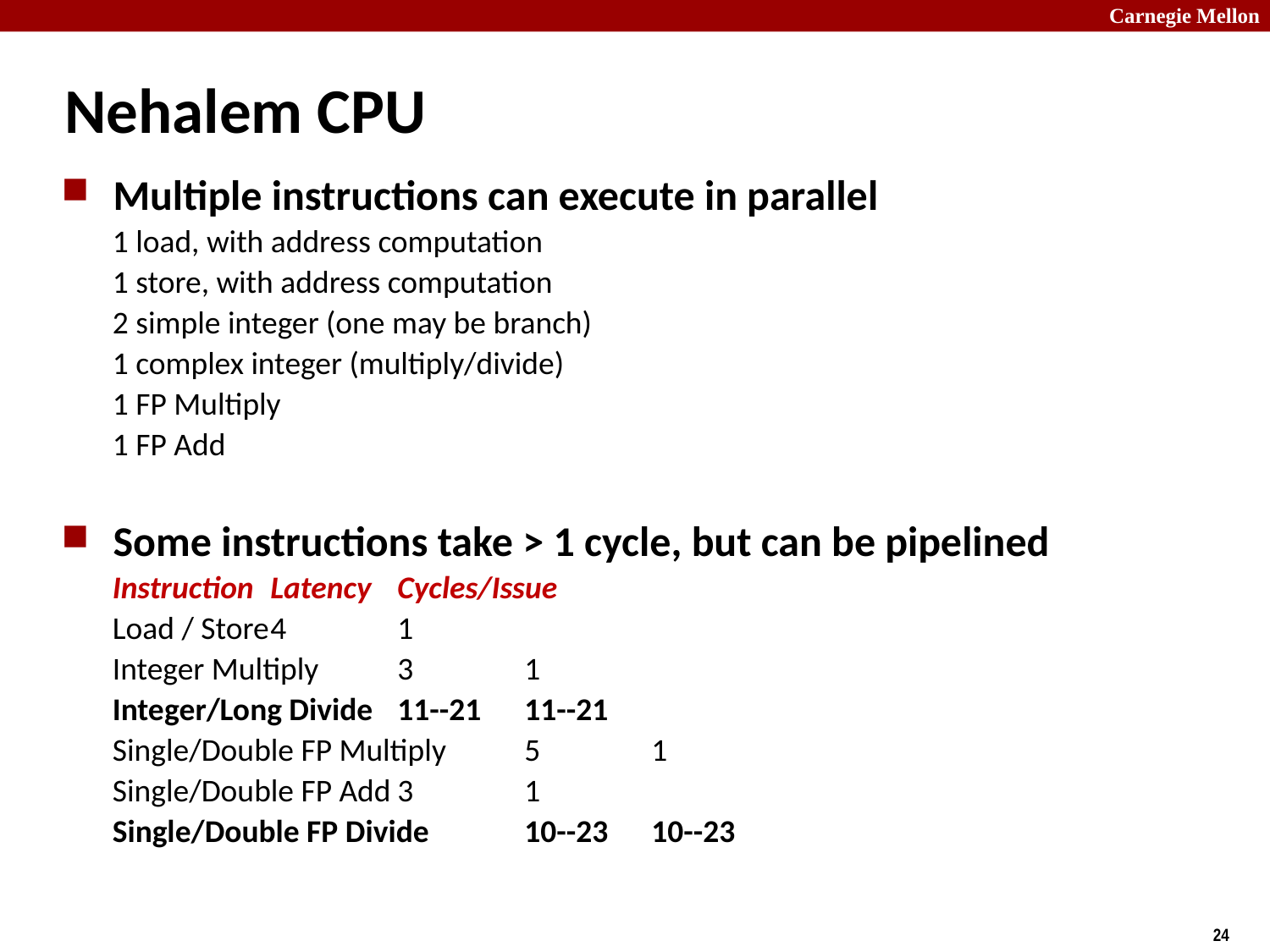

# Nehalem CPU
Multiple instructions can execute in parallel
1 load, with address computation
1 store, with address computation
2 simple integer (one may be branch)
1 complex integer (multiply/divide)
1 FP Multiply
1 FP Add

Some instructions take > 1 cycle, but can be pipelined
Instruction	Latency	Cycles/Issue
Load / Store	4	1
Integer Multiply	3	1
Integer/Long Divide	11--21	11--21
Single/Double FP Multiply	5	1
Single/Double FP Add	3	1
Single/Double FP Divide	10--23	10--23